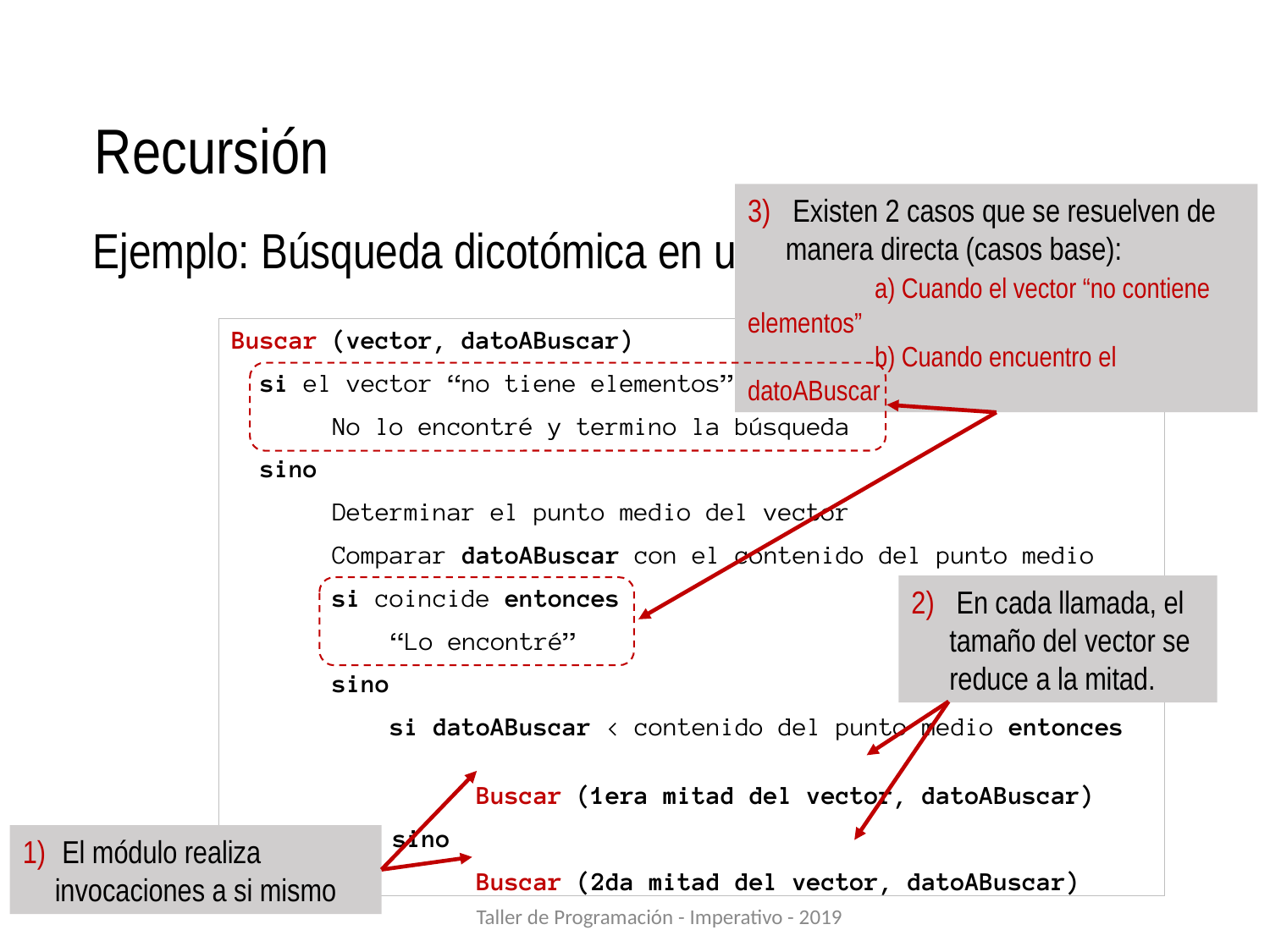

Recursión
Ejemplo: Búsqueda dicotómica en un vector
 Existen 2 casos que se resuelven de manera directa (casos base):
	a) Cuando el vector “no contiene elementos”
	b) Cuando encuentro el datoABuscar
Buscar (vector, datoABuscar)
  si el vector “no tiene elementos” entonces
       No lo encontré y termino la búsqueda
  sino
       Determinar el punto medio del vector
       Comparar datoABuscar con el contenido del punto medio
       si coincide entonces
		“Lo encontré”
       sino
           si datoABuscar < contenido del punto medio entonces
                 Buscar (1era mitad del vector, datoABuscar)
	         sino
                 Buscar (2da mitad del vector, datoABuscar)

 En cada llamada, el tamaño del vector se reduce a la mitad.

 El módulo realiza invocaciones a si mismo
Taller de Programación - Imperativo - 2019